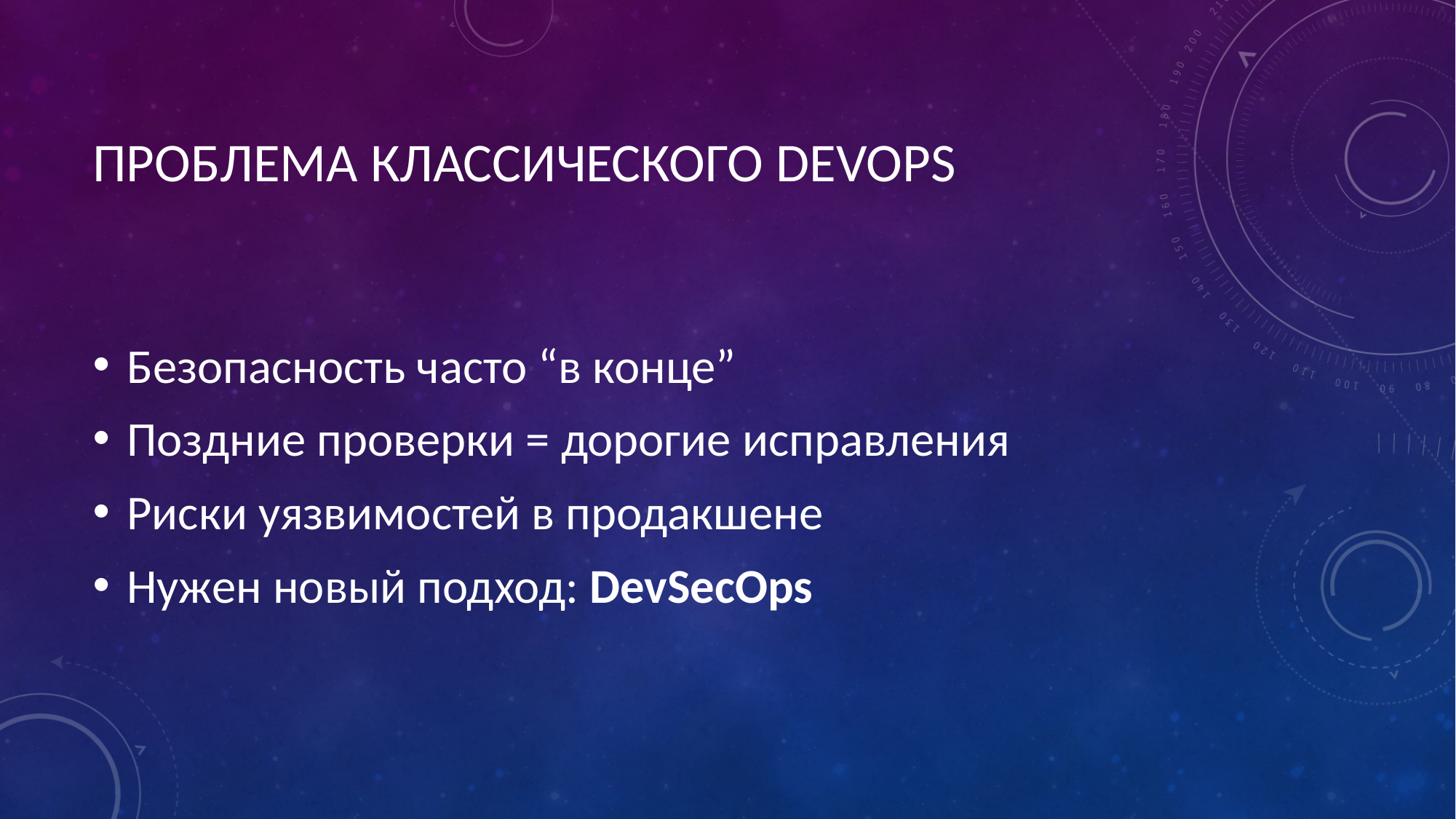

# Проблема классического DevOps
Безопасность часто “в конце”
Поздние проверки = дорогие исправления
Риски уязвимостей в продакшене
Нужен новый подход: DevSecOps